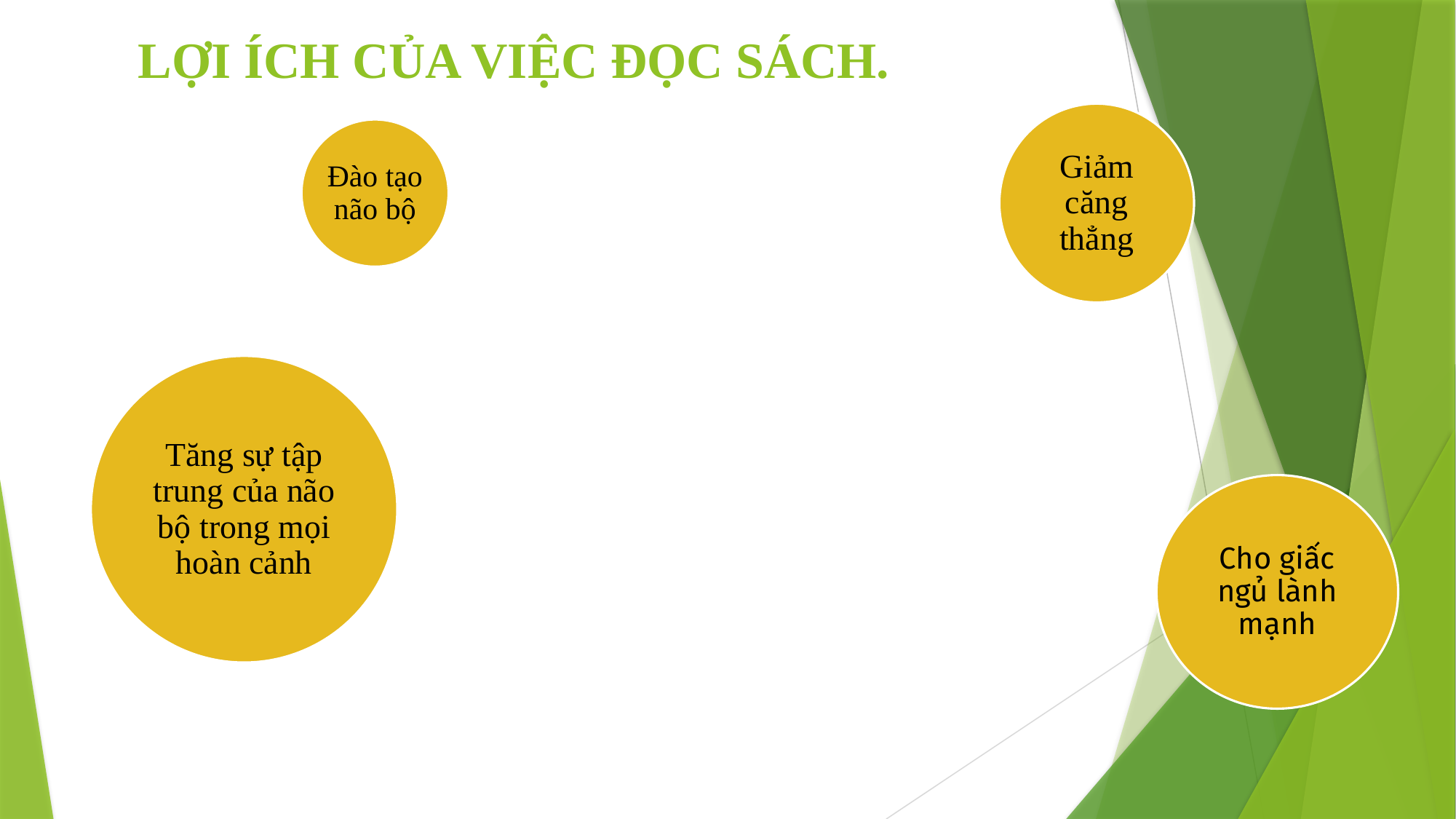

# LỢI ÍCH CỦA VIỆC ĐỌC SÁCH.

Giảm căng thẳng

Đào tạo não bộ

Tăng sự tập trung của não bộ trong mọi hoàn cảnh

Cho giấc ngủ lành mạnh